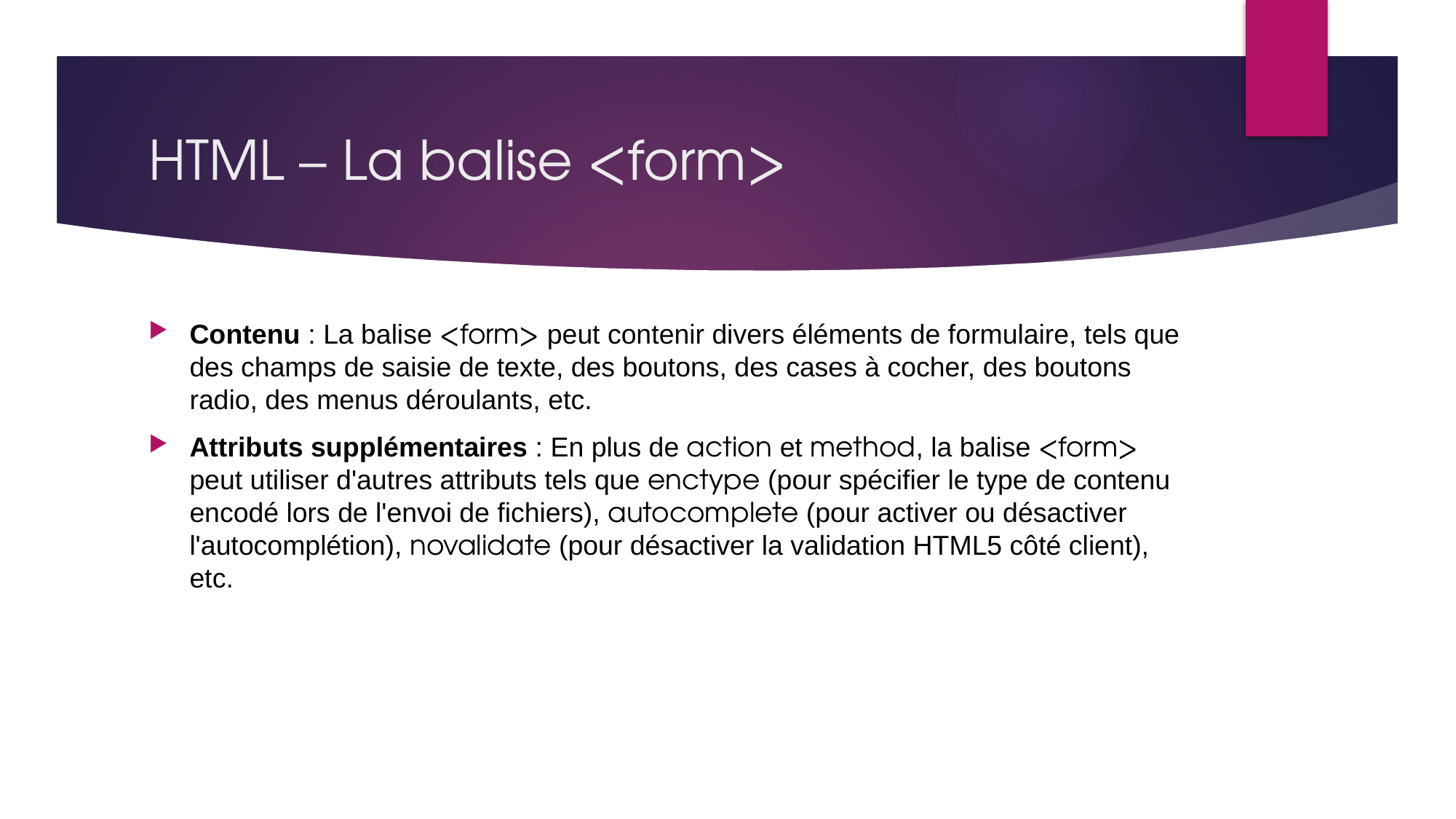

# HTML – La balise <form>
Contenu : La balise <form> peut contenir divers éléments de formulaire, tels que des champs de saisie de texte, des boutons, des cases à cocher, des boutons radio, des menus déroulants, etc.
Attributs supplémentaires : En plus de action et method, la balise <form> peut utiliser d'autres attributs tels que enctype (pour spécifier le type de contenu encodé lors de l'envoi de fichiers), autocomplete (pour activer ou désactiver l'autocomplétion), novalidate (pour désactiver la validation HTML5 côté client), etc.